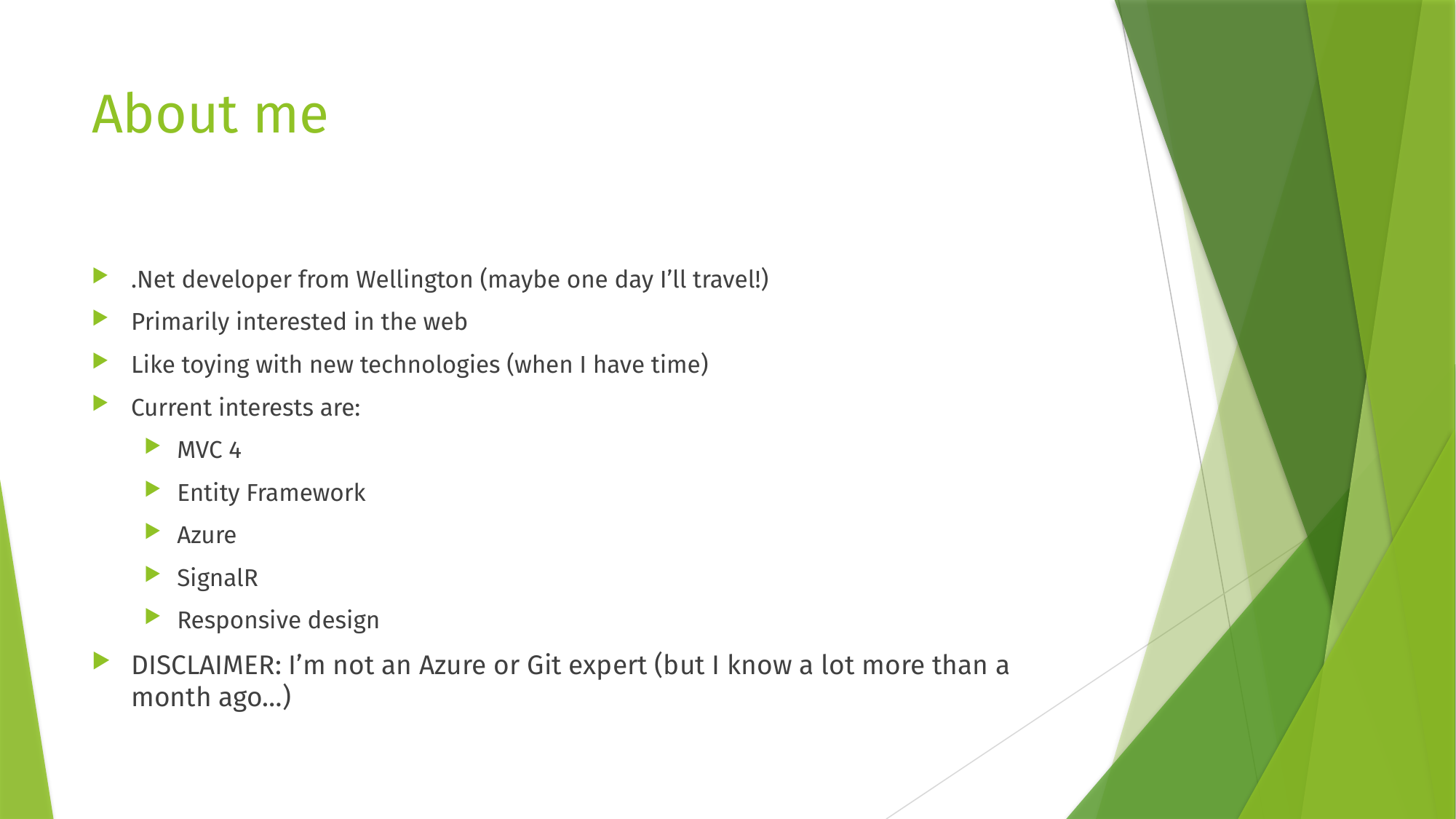

# About me
.Net developer from Wellington (maybe one day I’ll travel!)
Primarily interested in the web
Like toying with new technologies (when I have time)
Current interests are:
MVC 4
Entity Framework
Azure
SignalR
Responsive design
DISCLAIMER: I’m not an Azure or Git expert (but I know a lot more than a month ago…)